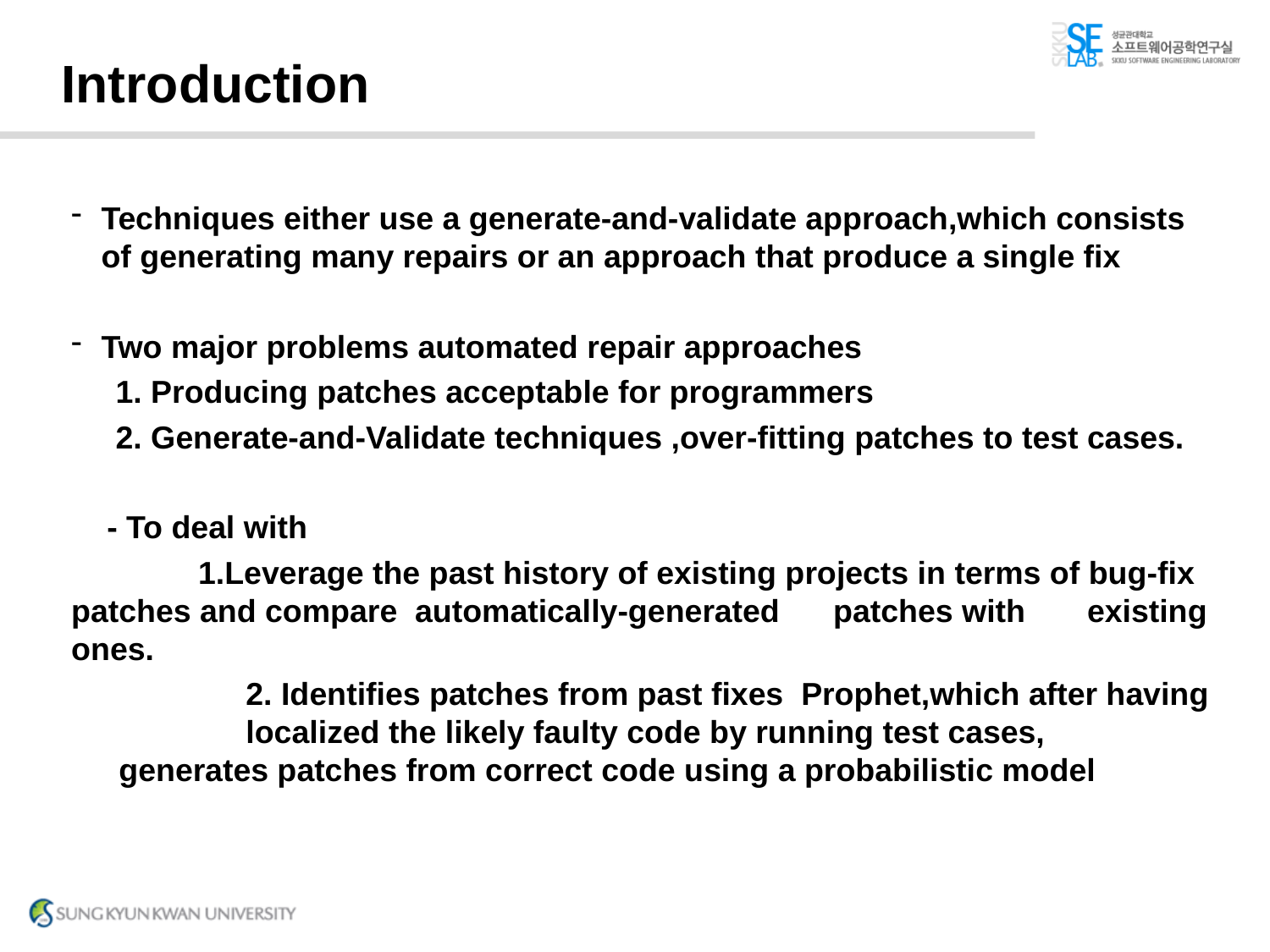

# Introduction
Techniques either use a generate-and-validate approach,which consists of generating many repairs or an approach that produce a single fix

Two major problems automated repair approaches
     1. Producing patches acceptable for programmers
     2. Generate-and-Validate techniques ,over-fitting patches to test cases.

    - To deal with
     	1.Leverage the past history of existing projects in terms of bug-fix 	patches and compare  automatically-generated 	patches with 	existing ones.
	2. Identifies patches from past fixes  Prophet,which after having 	localized the likely faulty code by running test cases, 	generates patches from correct code using a probabilistic model